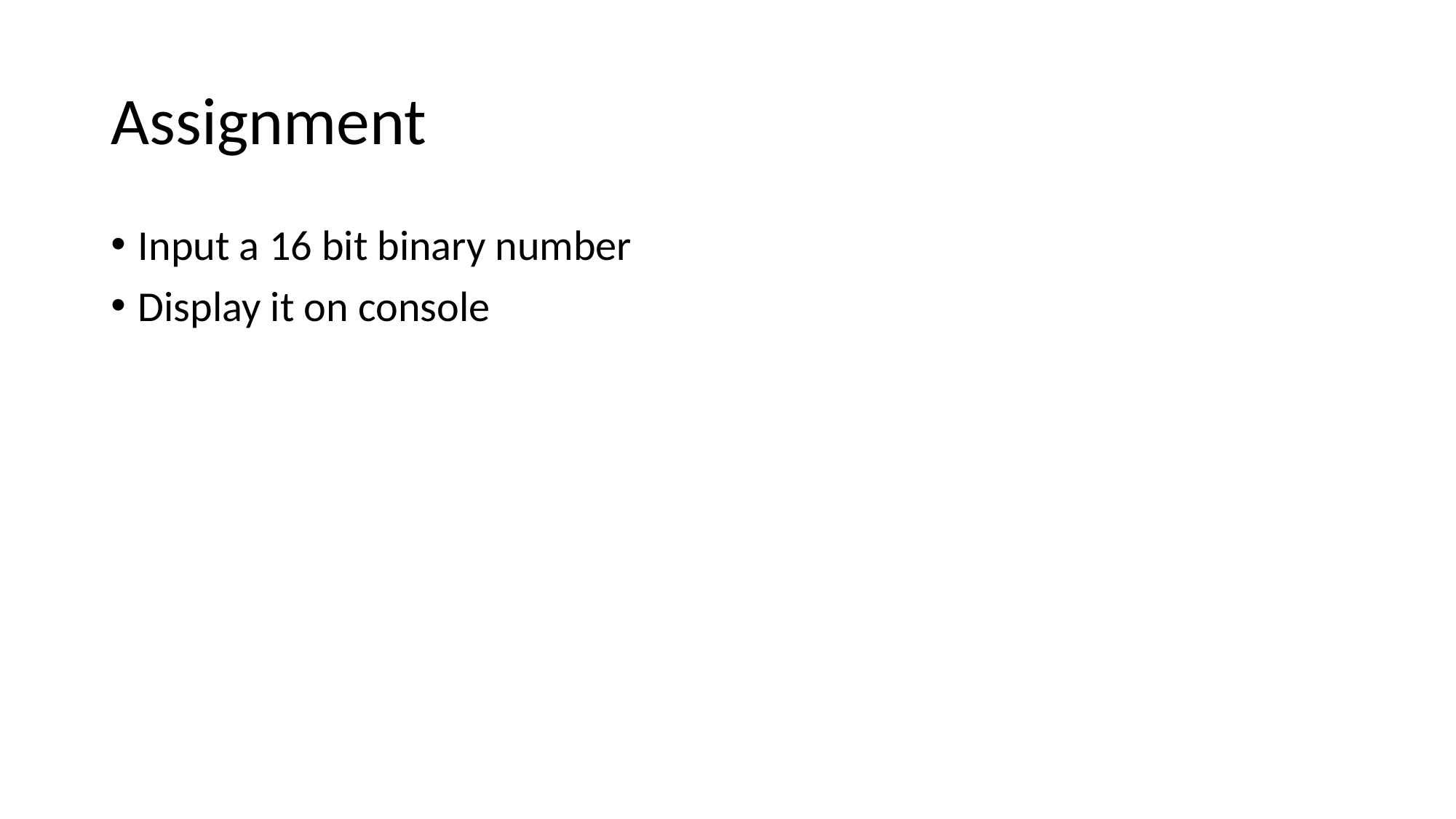

# Assignment
Input a 16 bit binary number
Display it on console